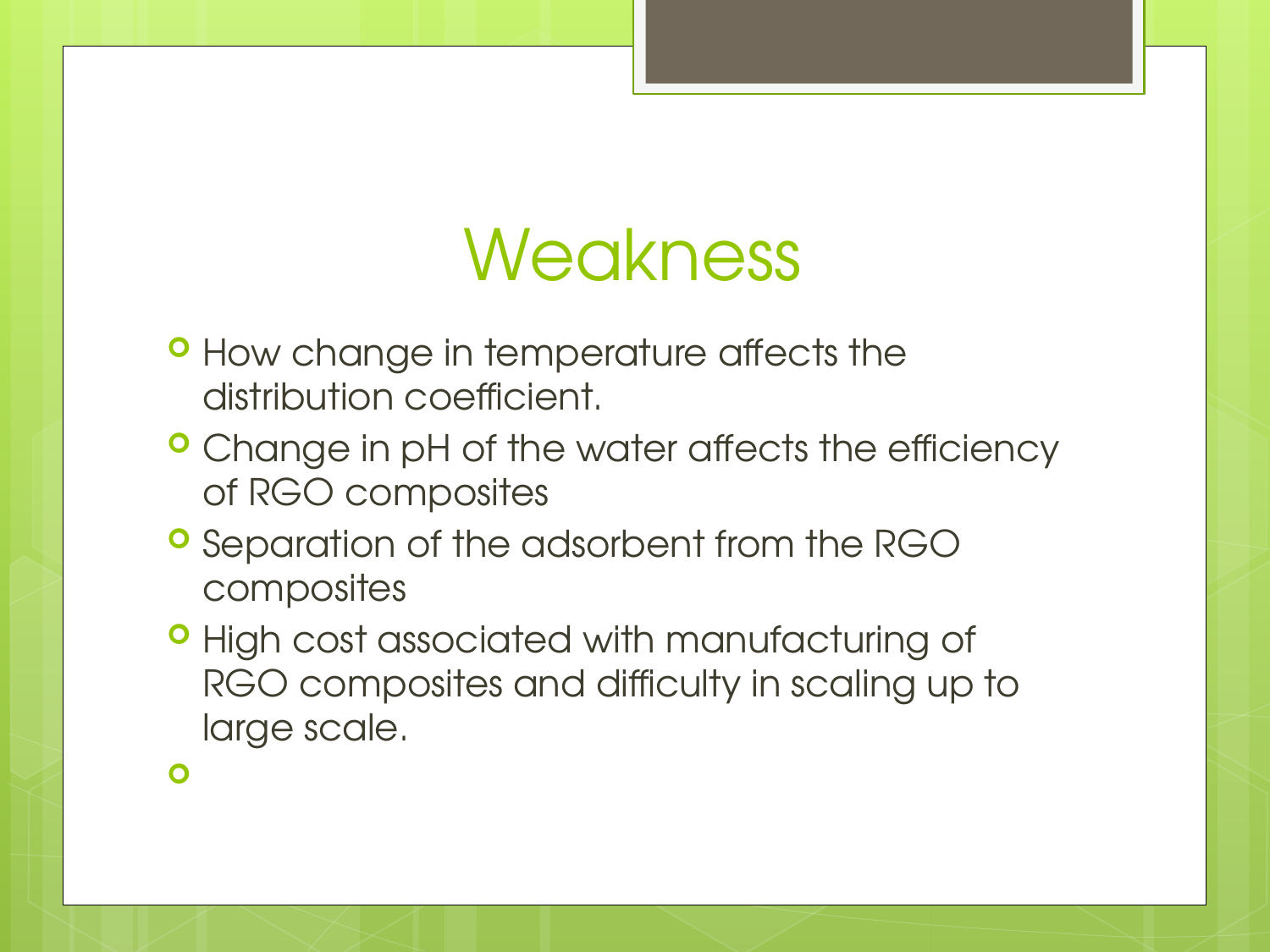

# Weakness
How change in temperature affects the distribution coefficient.
Change in pH of the water affects the efficiency of RGO composites
Separation of the adsorbent from the RGO composites
High cost associated with manufacturing of RGO composites and difficulty in scaling up to large scale.